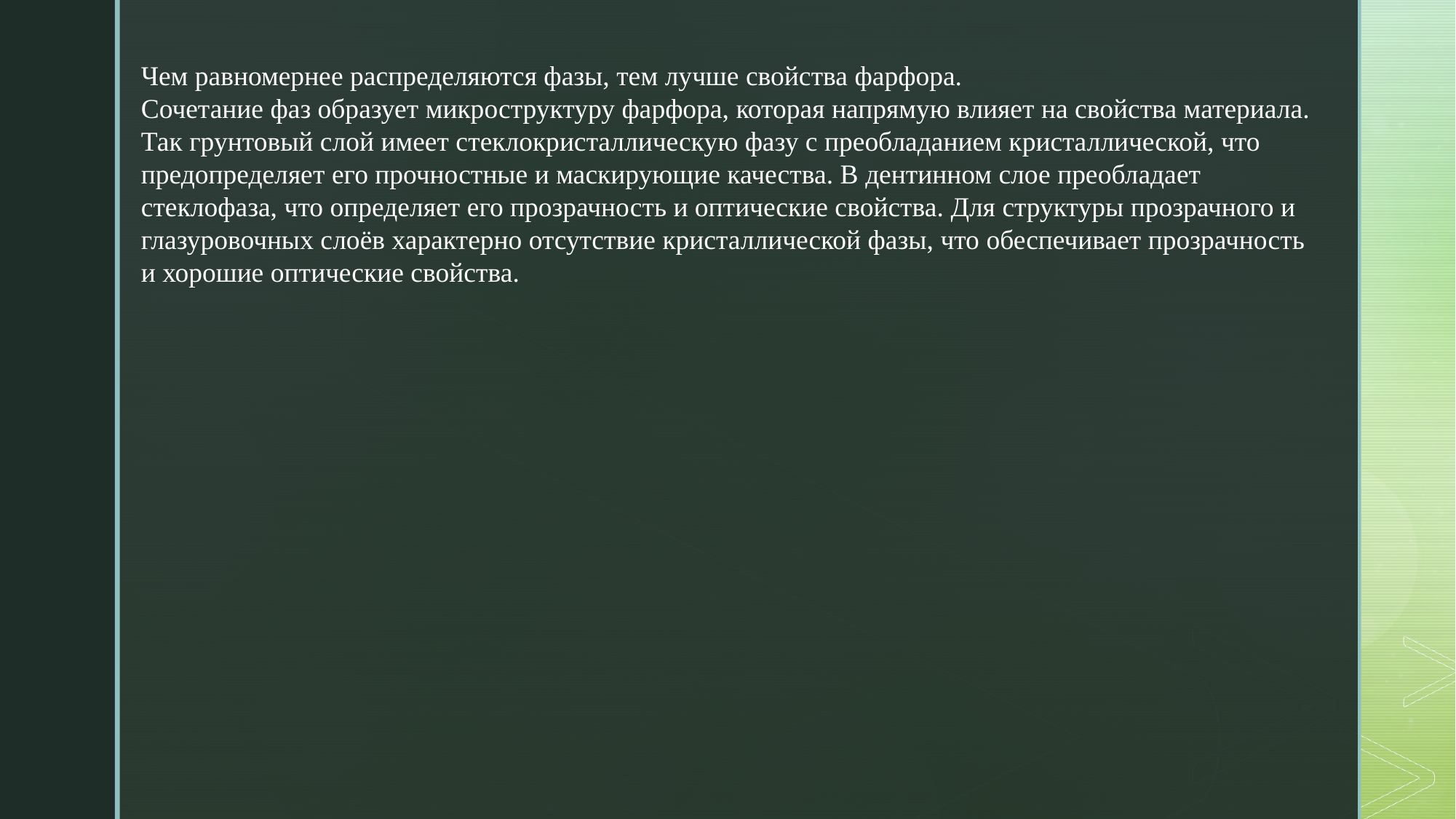

Чем равномернее распределяются фазы, тем лучше свойства фарфора.
Сочетание фаз образует микроструктуру фарфора, которая напрямую влияет на свойства материала. Так грунтовый слой имеет стеклокристаллическую фазу с преобладанием кристаллической, что предопределяет его прочностные и маскирующие качества. В дентинном слое преобладает стеклофаза, что определяет его прозрачность и оптические свойства. Для структуры прозрачного и глазуровочных слоёв характерно отсутствие кристаллической фазы, что обеспечивает прозрачность и хорошие оптические свойства.